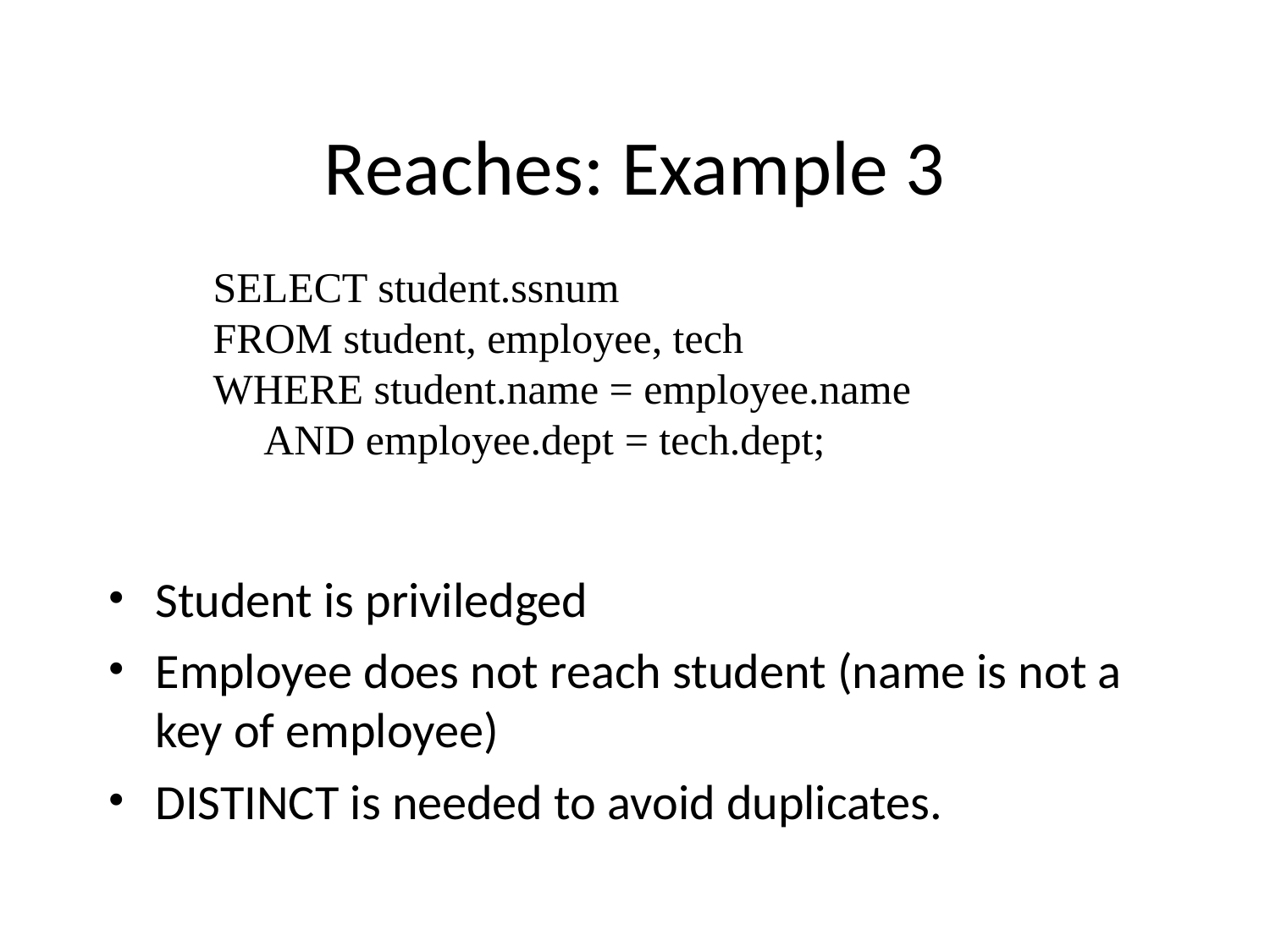

# Reaches: Example 3
SELECT student.ssnum
FROM student, employee, tech
WHERE student.name = employee.name
     AND employee.dept = tech.dept;

Student is priviledged
Employee does not reach student (name is not a key of employee)
DISTINCT is needed to avoid duplicates.